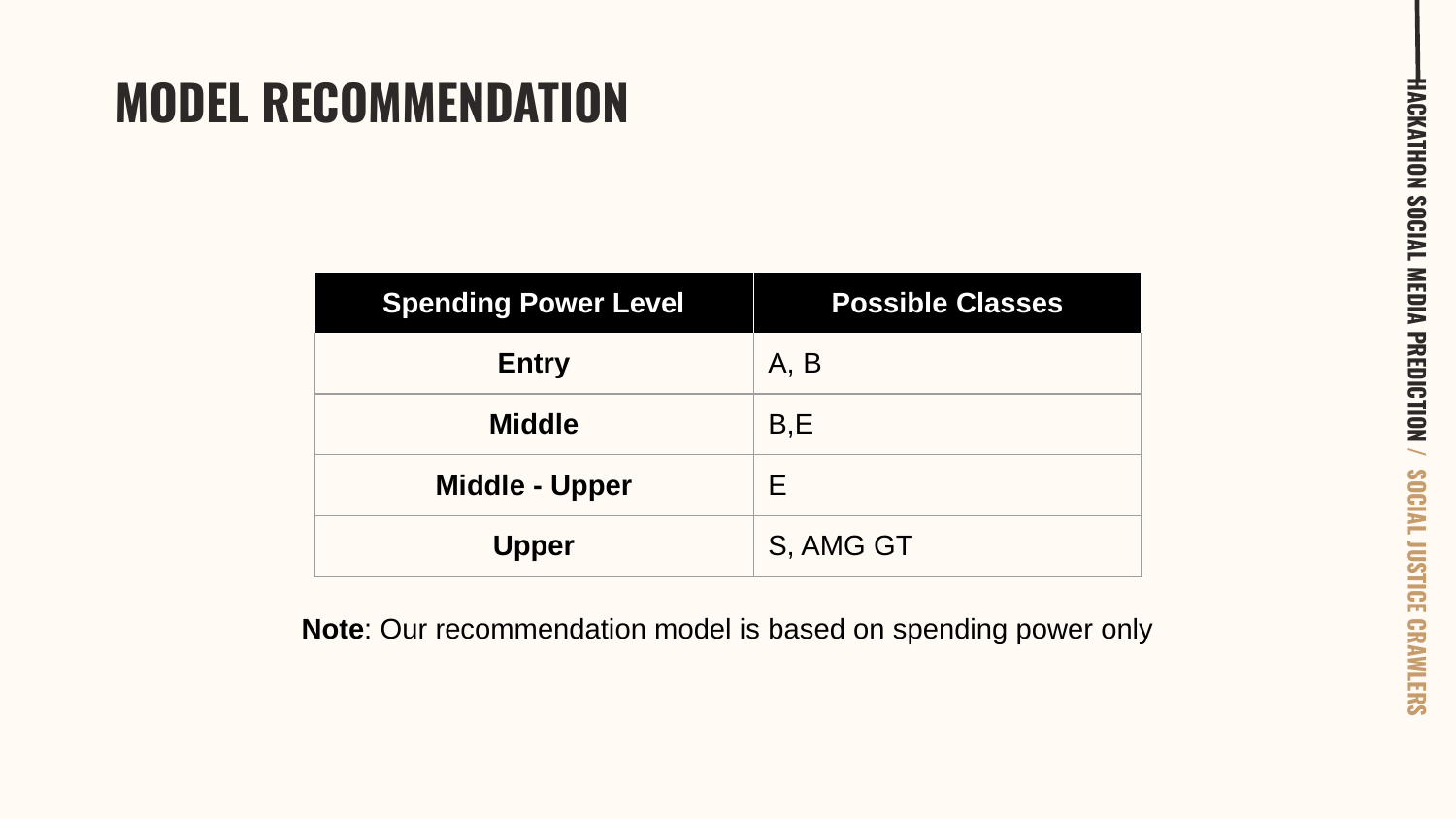

# MODEL RECOMMENDATION
| Spending Power Level | Possible Classes |
| --- | --- |
| Entry | A, B |
| Middle | B,E |
| Middle - Upper | E |
| Upper | S, AMG GT |
HACKATHON SOCIAL MEDIA PREDICTION /  SOCIAL JUSTICE CRAWLERS

Note: Our recommendation model is based on spending power only